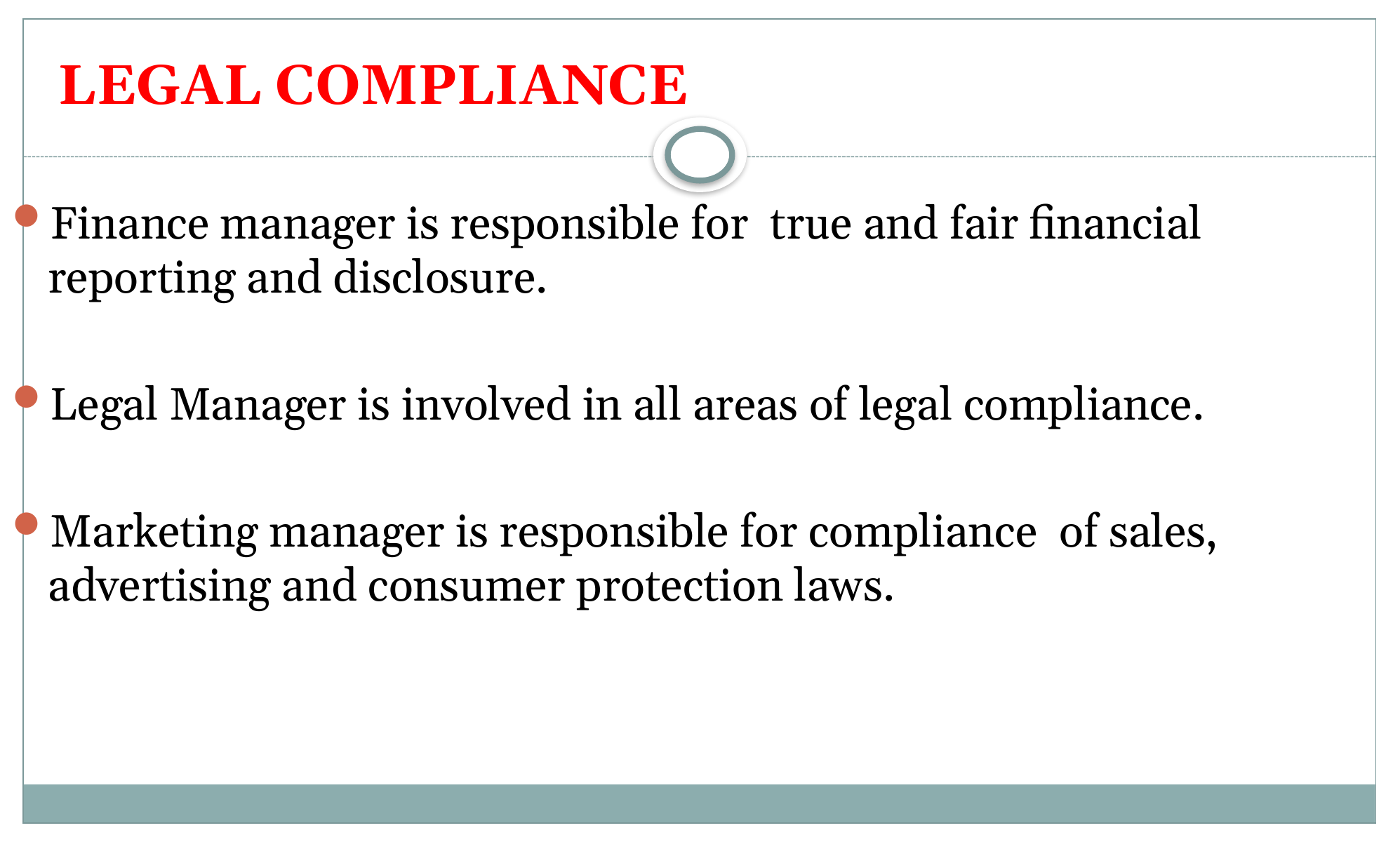

# LEGAL COMPLIANCE
Finance manager is responsible for  true and fair financial reporting and disclosure.

Legal Manager is involved in all areas of legal compliance.

Marketing manager is responsible for compliance  of sales, advertising and consumer protection laws.